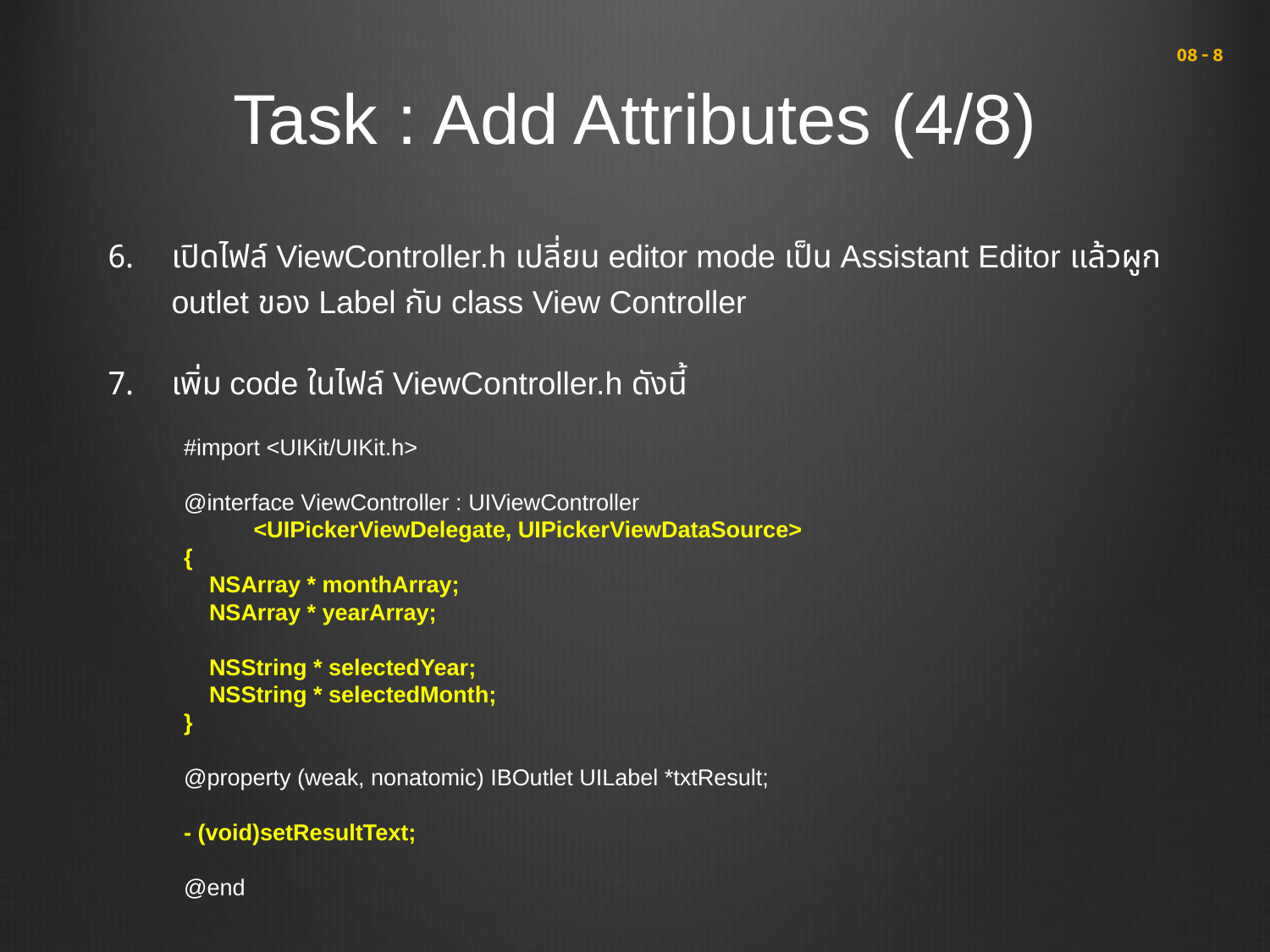

# Task : Add Attributes (4/8)
 08 - 8
เปิดไฟล์ ViewController.h เปลี่ยน editor mode เป็น Assistant Editor แล้วผูก outlet ของ Label กับ class View Controller
เพิ่ม code ในไฟล์ ViewController.h ดังนี้
#import <UIKit/UIKit.h>

@interface ViewController : UIViewController
           <UIPickerViewDelegate, UIPickerViewDataSource>
{
    NSArray * monthArray;
    NSArray * yearArray;

    NSString * selectedYear;
    NSString * selectedMonth;
}

@property (weak, nonatomic) IBOutlet UILabel *txtResult;

- (void)setResultText;

@end